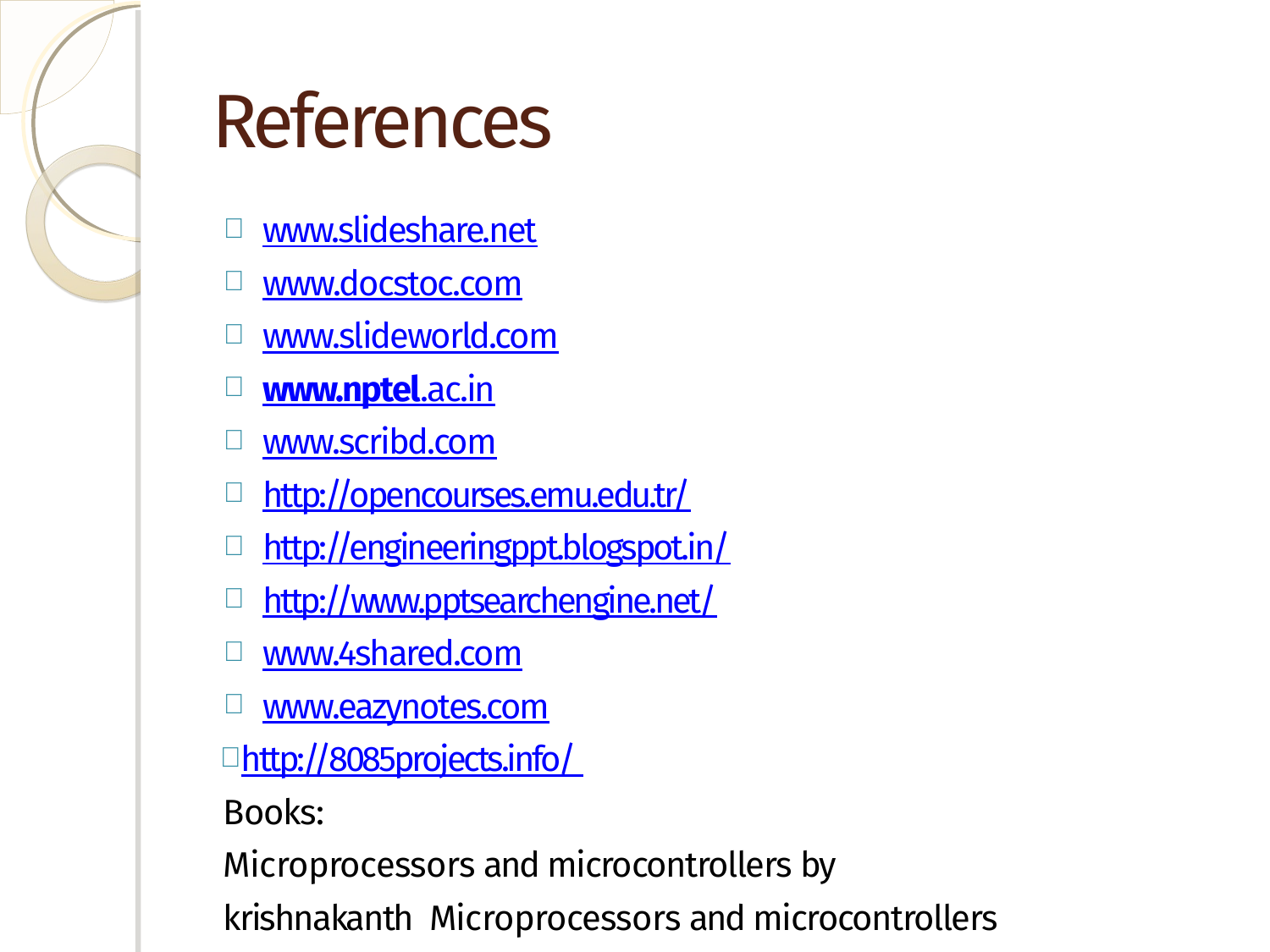

# References
www.slideshare.net
www.docstoc.com
www.slideworld.com
www.nptel.ac.in
www.scribd.com
http://opencourses.emu.edu.tr/
http://engineeringppt.blogspot.in/
http://www.pptsearchengine.net/
www.4shared.com
www.eazynotes.com
http://8085projects.info/  Books:
Microprocessors and microcontrollers by krishnakanth  Microprocessors and microcontrollers by Nagoor Kani